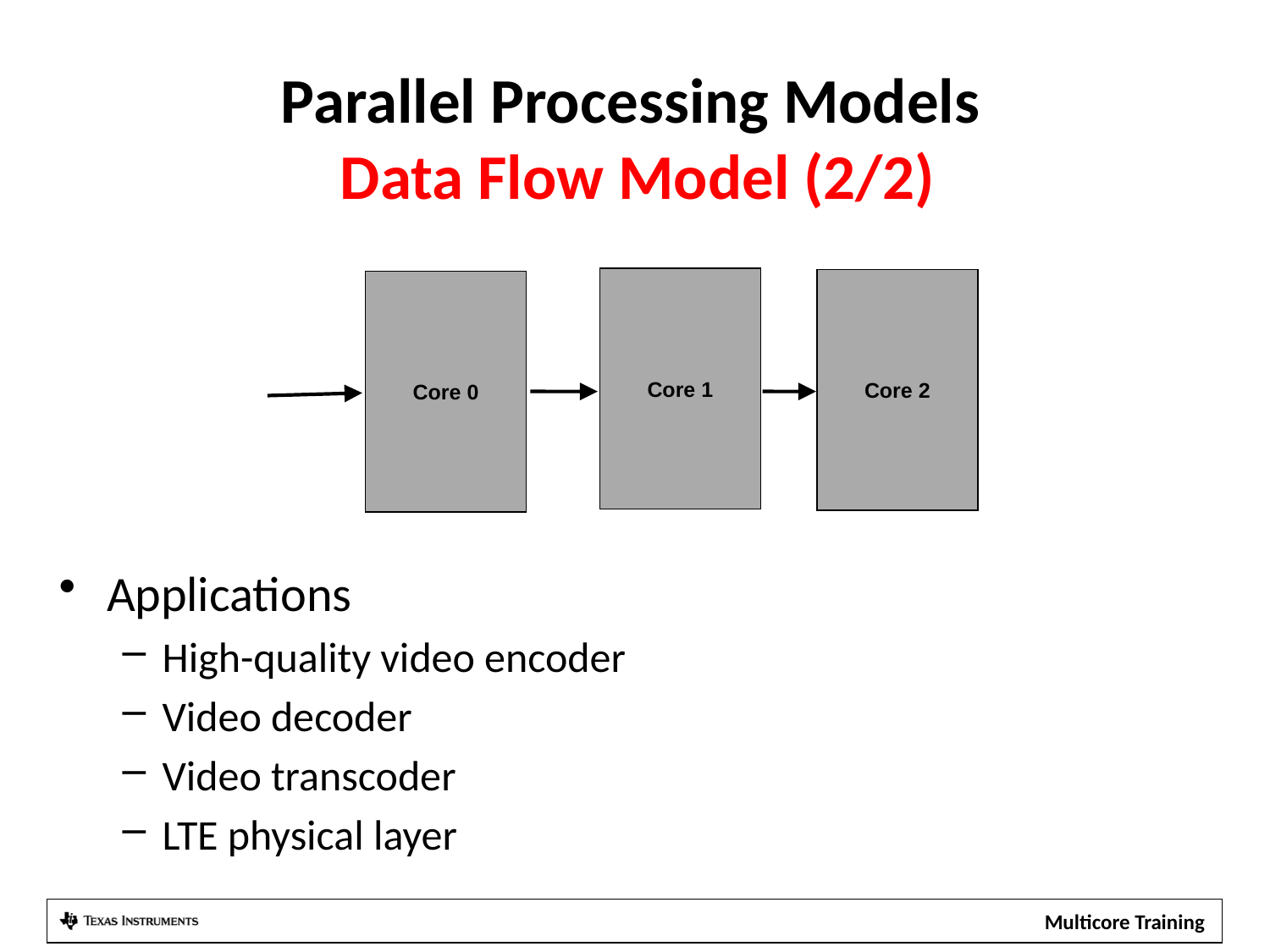

# Parallel Processing Models Data Flow Model (2/2)
Core 1
Core 2
Core 0

Applications
High-quality video encoder
Video decoder
Video transcoder
LTE physical layer